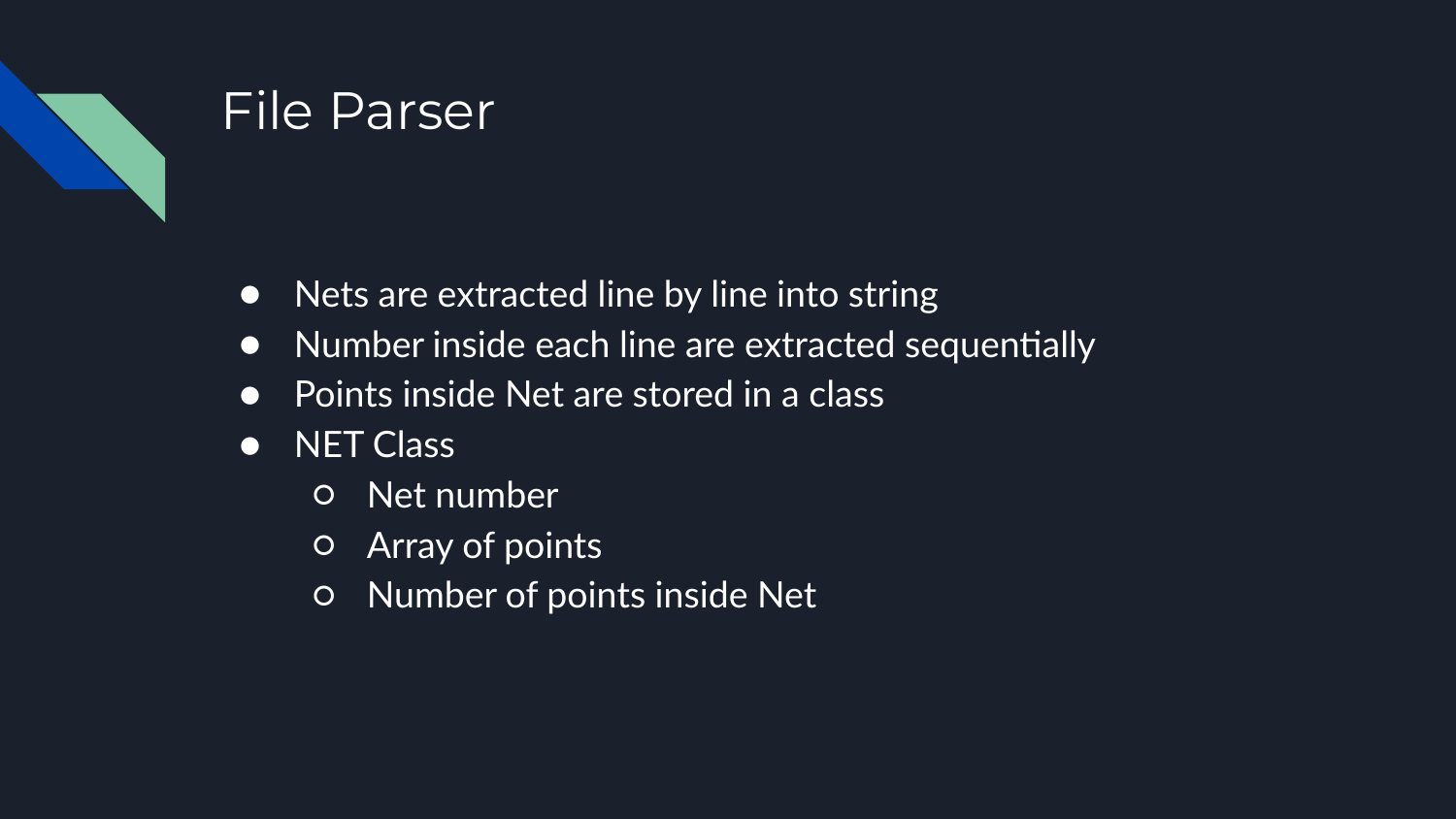

# File Parser
Nets are extracted line by line into string
Number inside each line are extracted sequentially
Points inside Net are stored in a class
NET Class
Net number
Array of points
Number of points inside Net